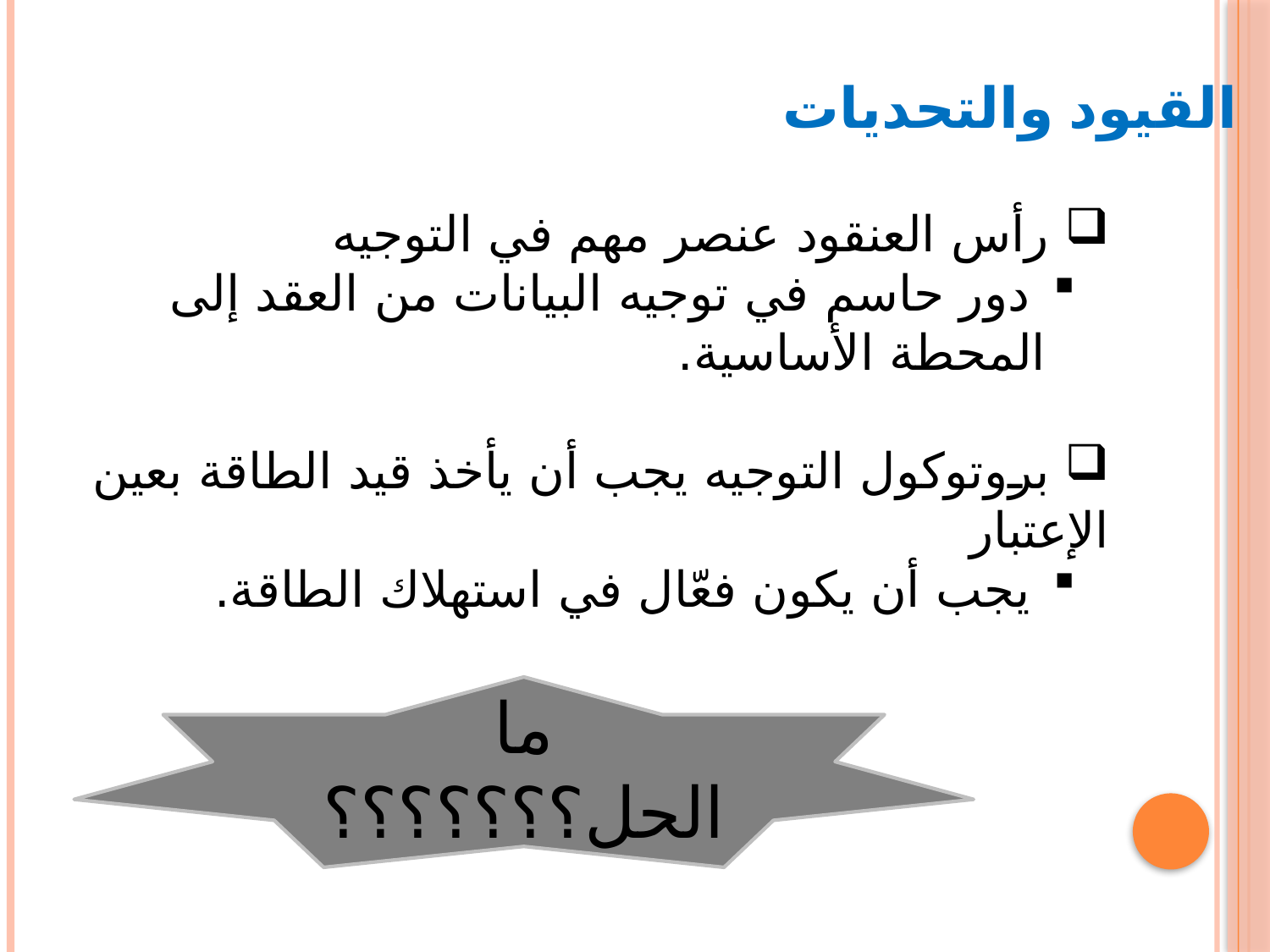

# القيود والتحديات
 رأس العنقود عنصر مهم في التوجيه
 دور حاسم في توجيه البيانات من العقد إلى المحطة الأساسية.

 بروتوكول التوجيه يجب أن يأخذ قيد الطاقة بعين الإعتبار
 يجب أن يكون فعّال في استهلاك الطاقة.

ما الحل؟؟؟؟؟؟؟